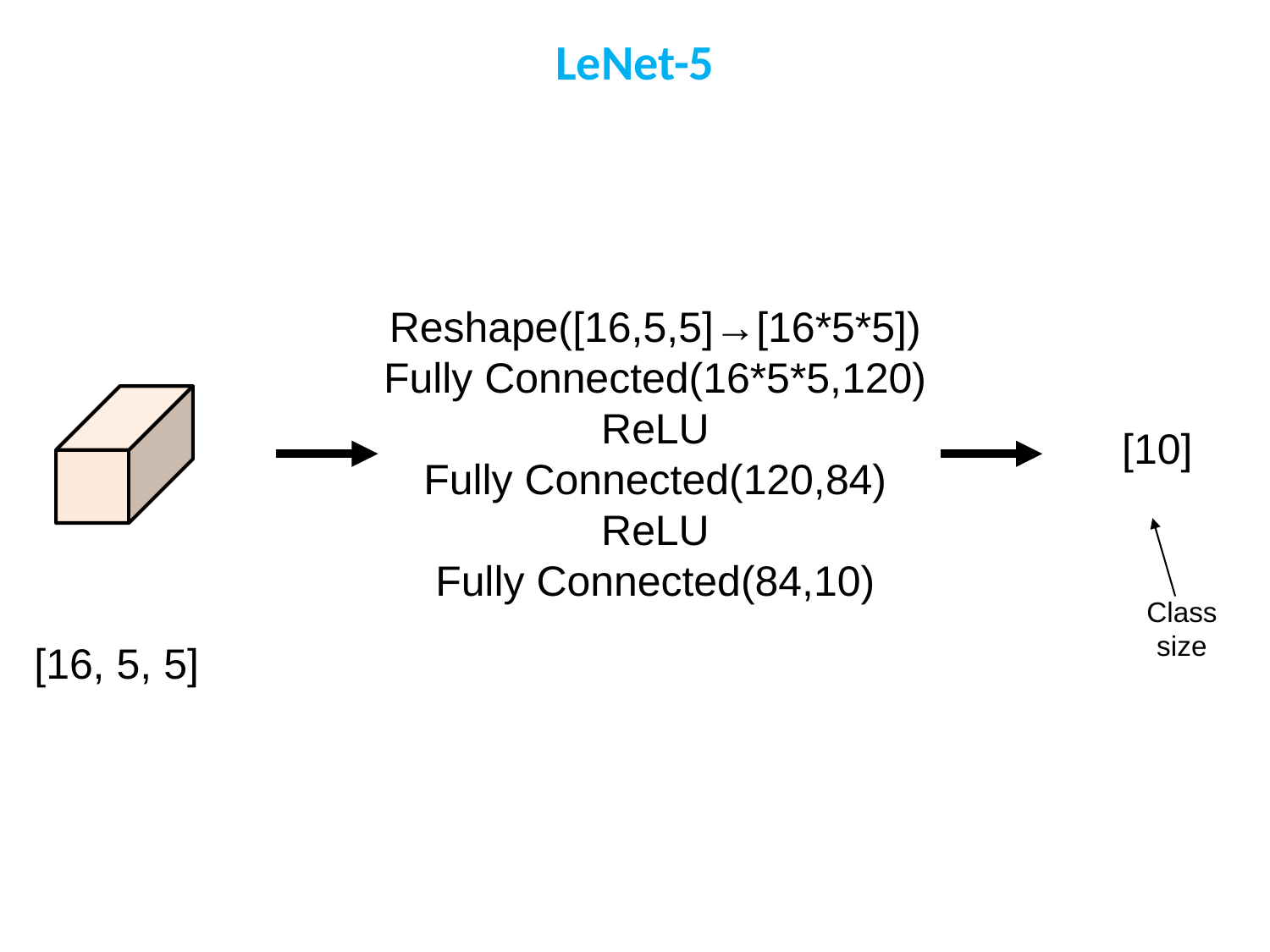

LeNet-5
Reshape([16,5,5]→[16*5*5])
Fully Connected(16*5*5,120)
ReLU
Fully Connected(120,84)
ReLU
Fully Connected(84,10)

[10]
Class size
[16, 5, 5]